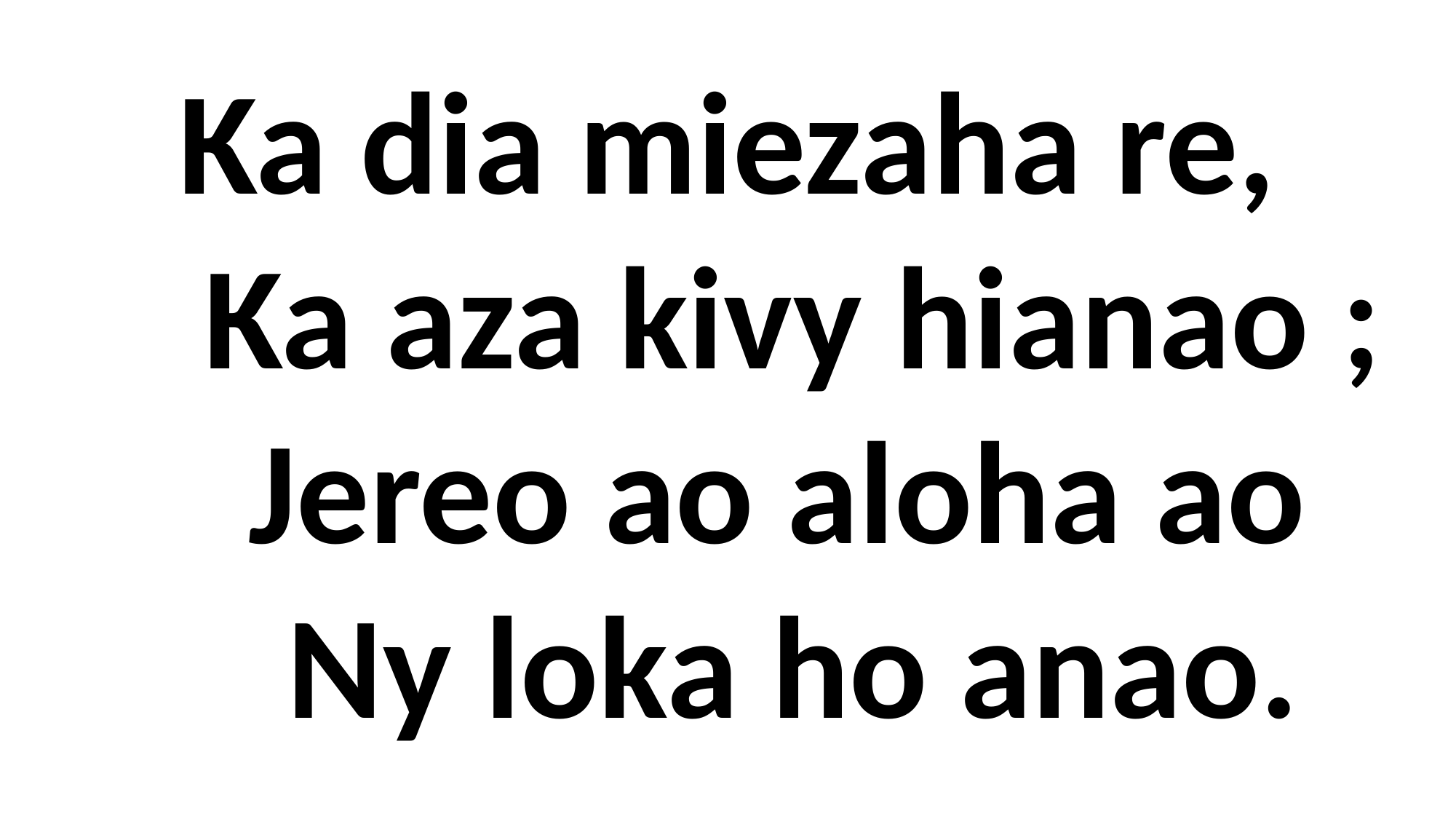

Ka dia miezaha re,
    Ka aza kivy hianao ;
   Jereo ao aloha ao
    Ny loka ho anao.